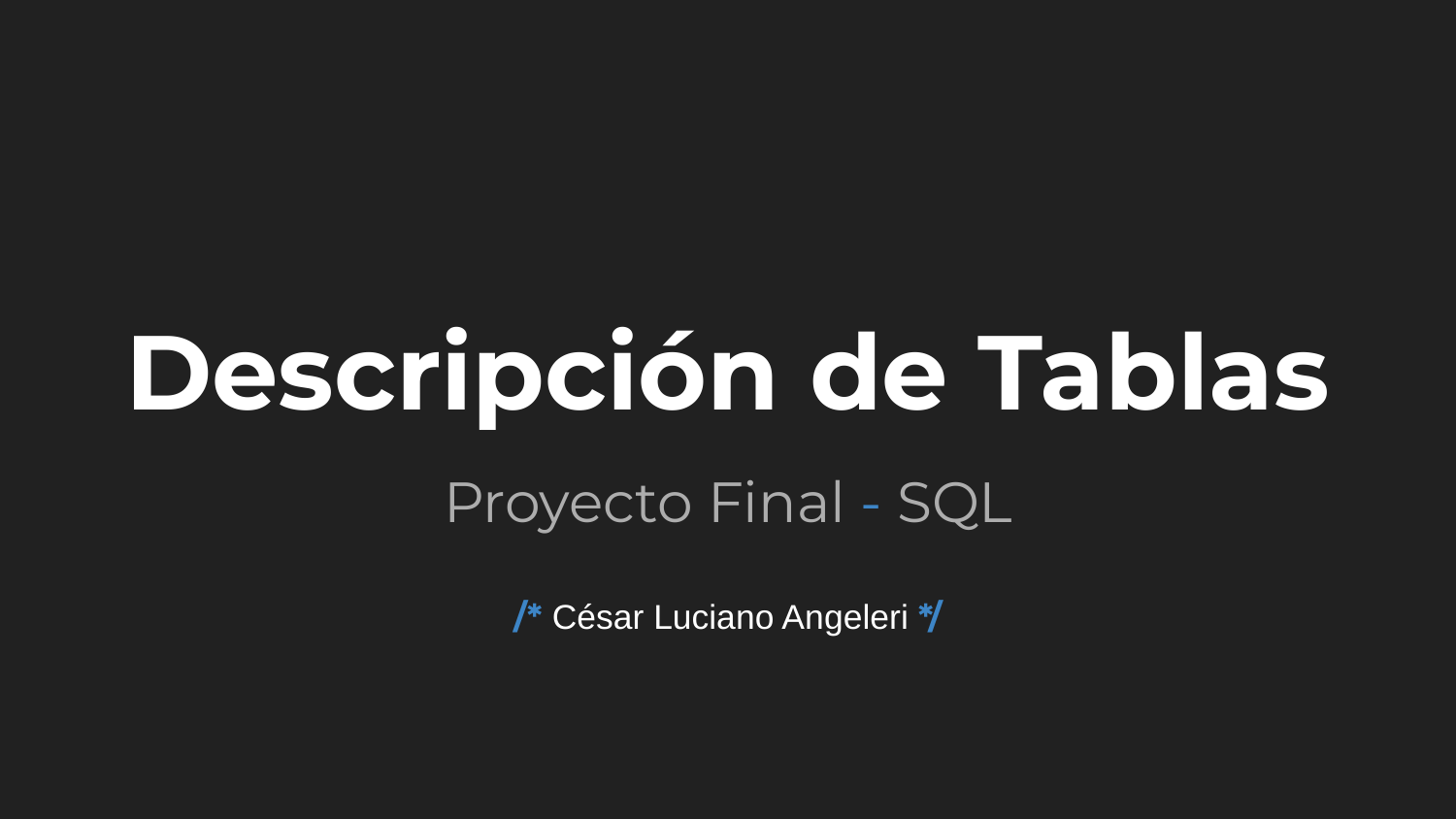

# Descripción de Tablas
Proyecto Final - SQL
/* César Luciano Angeleri */